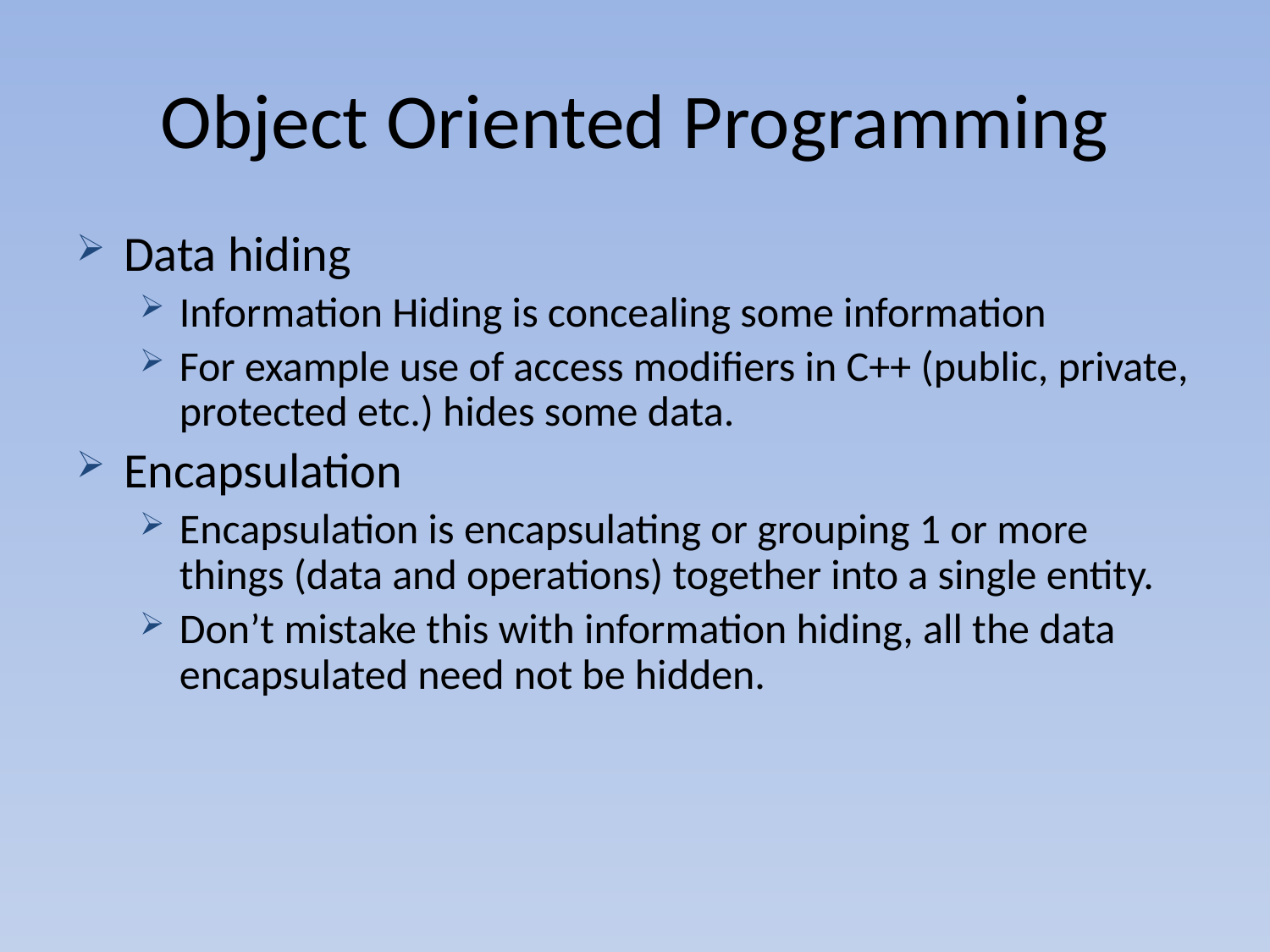

# Object Oriented Programming
Data hiding
Information Hiding is concealing some information
For example use of access modifiers in C++ (public, private, protected etc.) hides some data.
Encapsulation
Encapsulation is encapsulating or grouping 1 or more things (data and operations) together into a single entity.
Don’t mistake this with information hiding, all the data encapsulated need not be hidden.